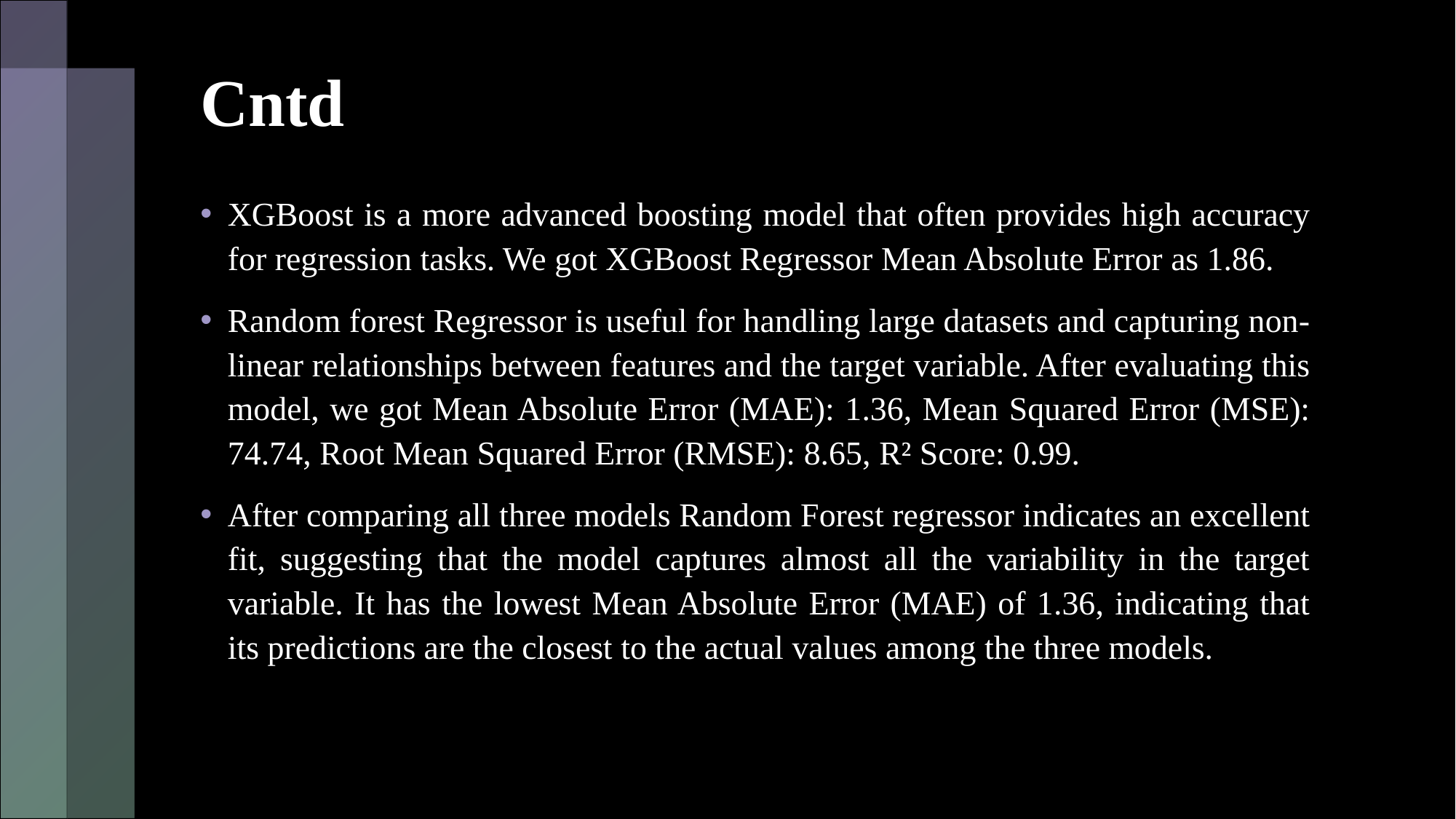

# Cntd
XGBoost is a more advanced boosting model that often provides high accuracy for regression tasks. We got XGBoost Regressor Mean Absolute Error as 1.86.
Random forest Regressor is useful for handling large datasets and capturing non-linear relationships between features and the target variable. After evaluating this model, we got Mean Absolute Error (MAE): 1.36, Mean Squared Error (MSE): 74.74, Root Mean Squared Error (RMSE): 8.65, R² Score: 0.99.
After comparing all three models Random Forest regressor indicates an excellent fit, suggesting that the model captures almost all the variability in the target variable. It has the lowest Mean Absolute Error (MAE) of 1.36, indicating that its predictions are the closest to the actual values among the three models.